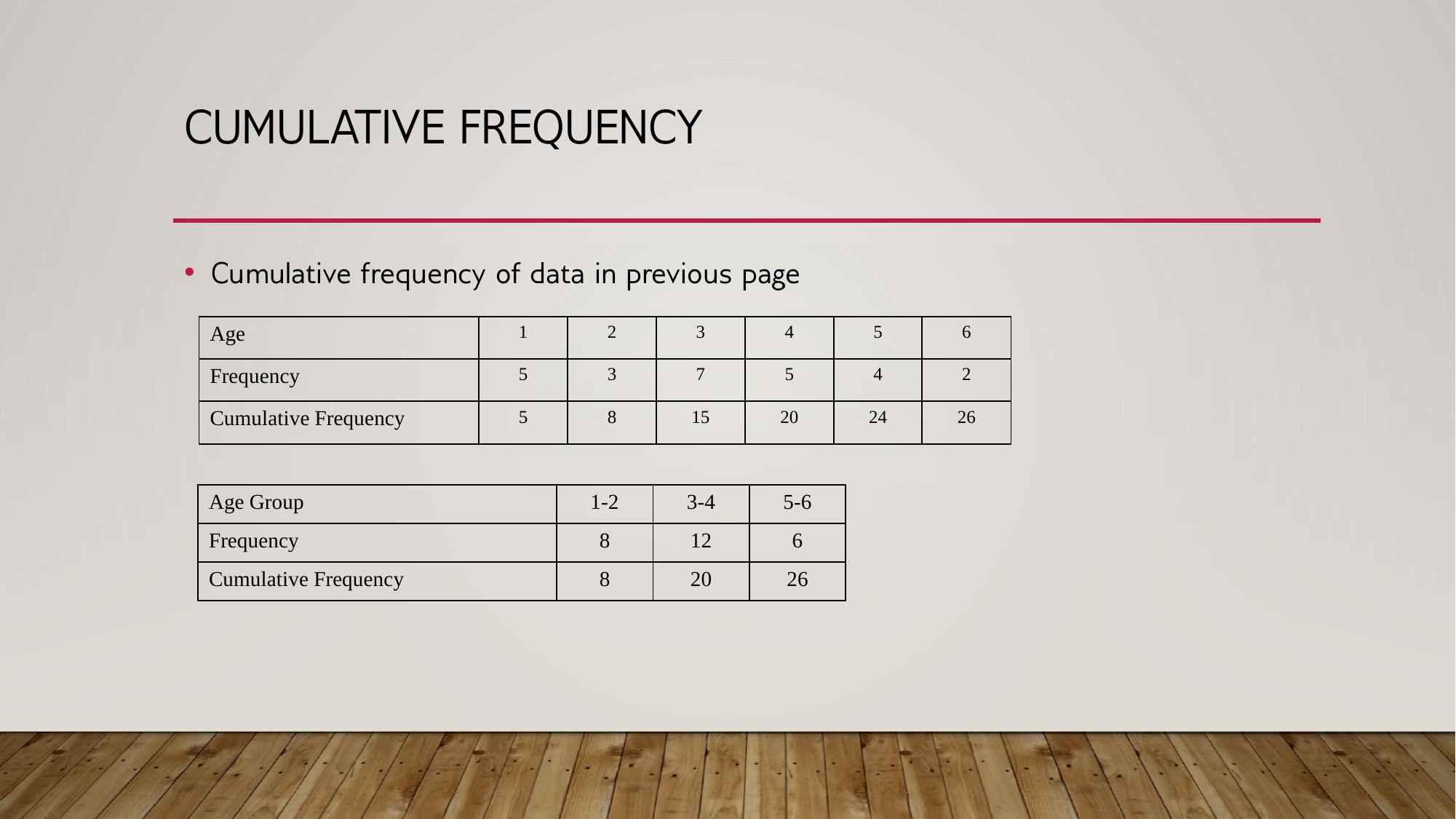

# Cumulative Frequency
Cumulative frequency of data in previous page

| Age | 1 | 2 | 3 | 4 | 5 | 6 |
| --- | --- | --- | --- | --- | --- | --- |
| Frequency | 5 | 3 | 7 | 5 | 4 | 2 |
| Cumulative Frequency | 5 | 8 | 15 | 20 | 24 | 26 |
| Age Group | 1-2 | 3-4 | 5-6 |
| --- | --- | --- | --- |
| Frequency | 8 | 12 | 6 |
| Cumulative Frequency | 8 | 20 | 26 |